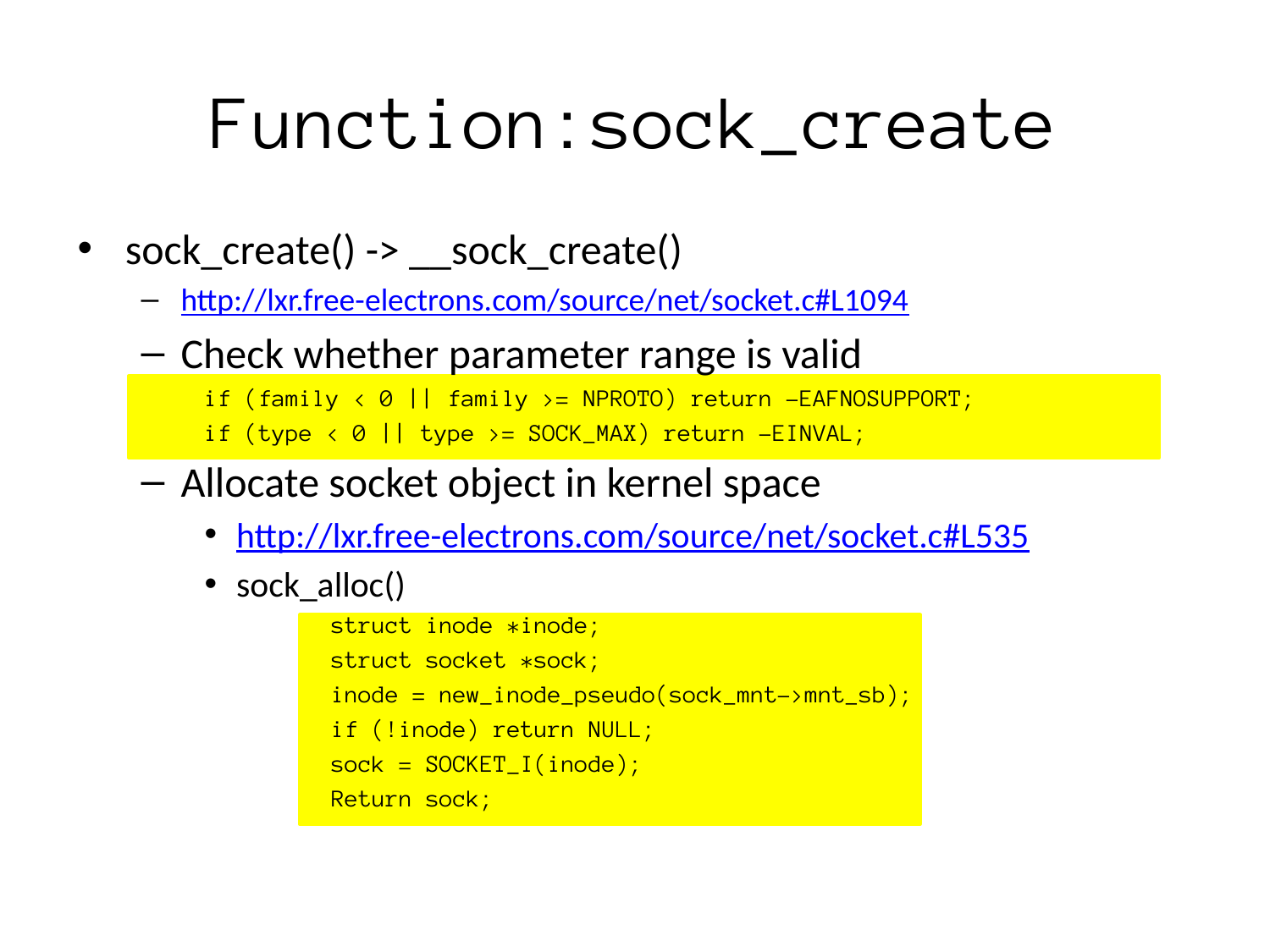

# Function:sock_create
sock_create() -> __sock_create()
http://lxr.free-electrons.com/source/net/socket.c#L1094
Check whether parameter range is valid
if (family < 0 || family >= NPROTO) return -EAFNOSUPPORT;
if (type < 0 || type >= SOCK_MAX) return -EINVAL;
Allocate socket object in kernel space
http://lxr.free-electrons.com/source/net/socket.c#L535
sock_alloc()
	struct inode *inode;
	struct socket *sock;
	inode = new_inode_pseudo(sock_mnt->mnt_sb);
	if (!inode) return NULL;
	sock = SOCKET_I(inode);
	Return sock;